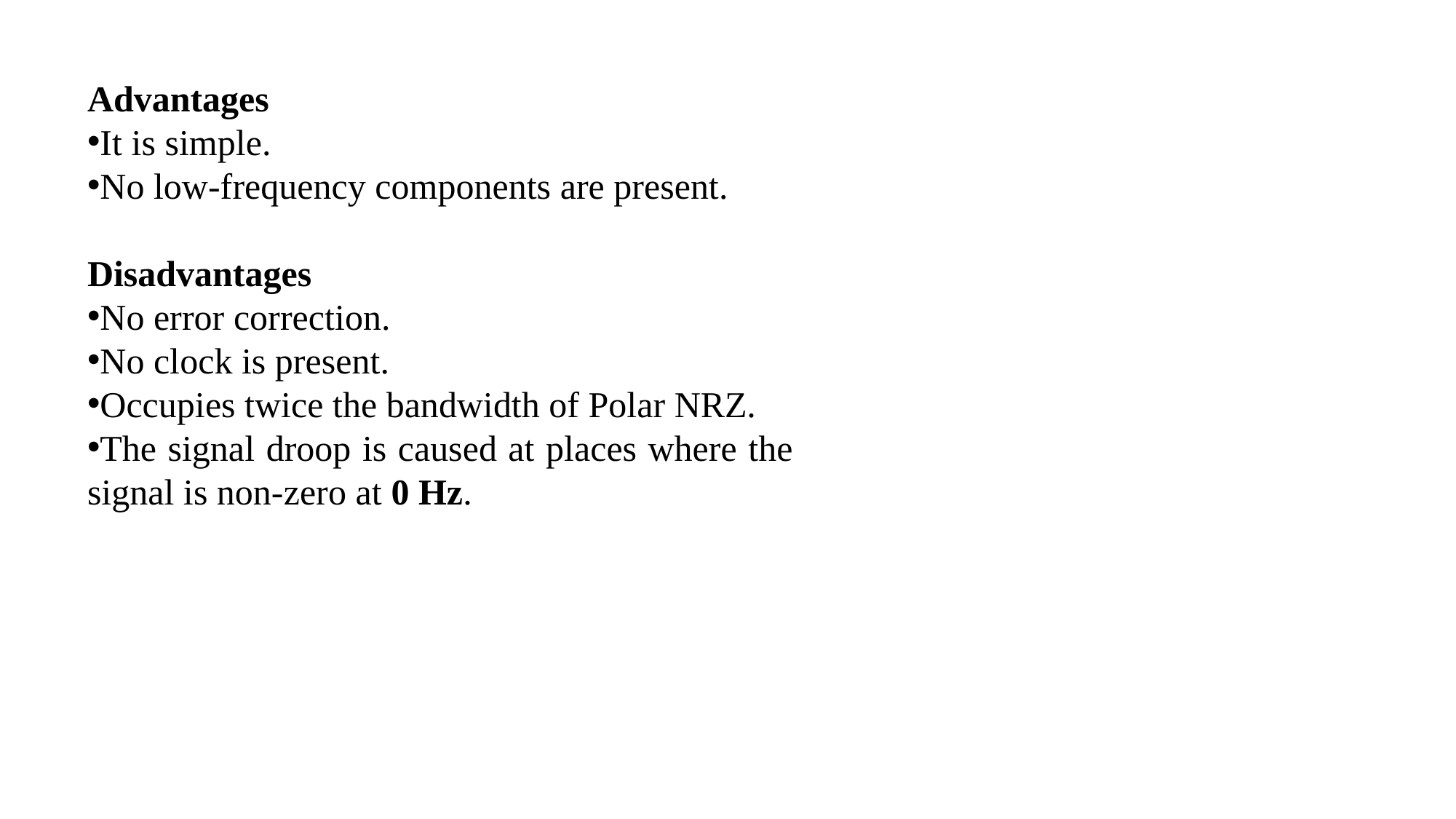

Advantages
It is simple.
No low-frequency components are present.

Disadvantages
No error correction.
No clock is present.
Occupies twice the bandwidth of Polar NRZ.
The signal droop is caused at places where the signal is non-zero at 0 Hz.